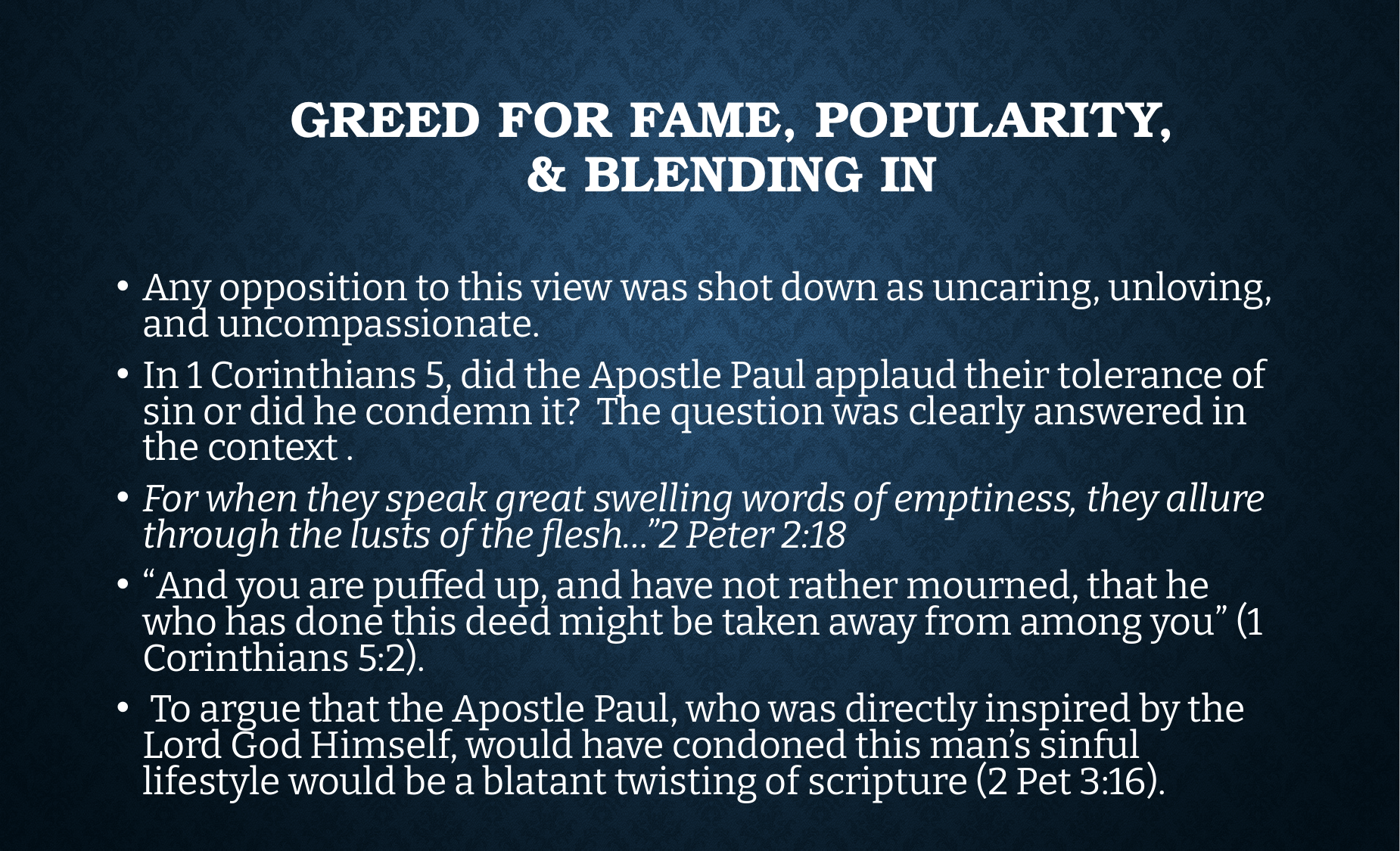

# Greed for Fame, Popularity, & Blending In
Any opposition to this view was shot down as uncaring, unloving, and uncompassionate.
In 1 Corinthians 5, did the Apostle Paul applaud their tolerance of sin or did he condemn it?  The question was clearly answered in the context .
For when they speak great swelling words of emptiness, they allure through the lusts of the flesh…”2 Peter 2:18
“And you are puffed up, and have not rather mourned, that he who has done this deed might be taken away from among you” (1 Corinthians 5:2).
 To argue that the Apostle Paul, who was directly inspired by the Lord God Himself, would have condoned this man’s sinful lifestyle would be a blatant twisting of scripture (2 Pet 3:16).